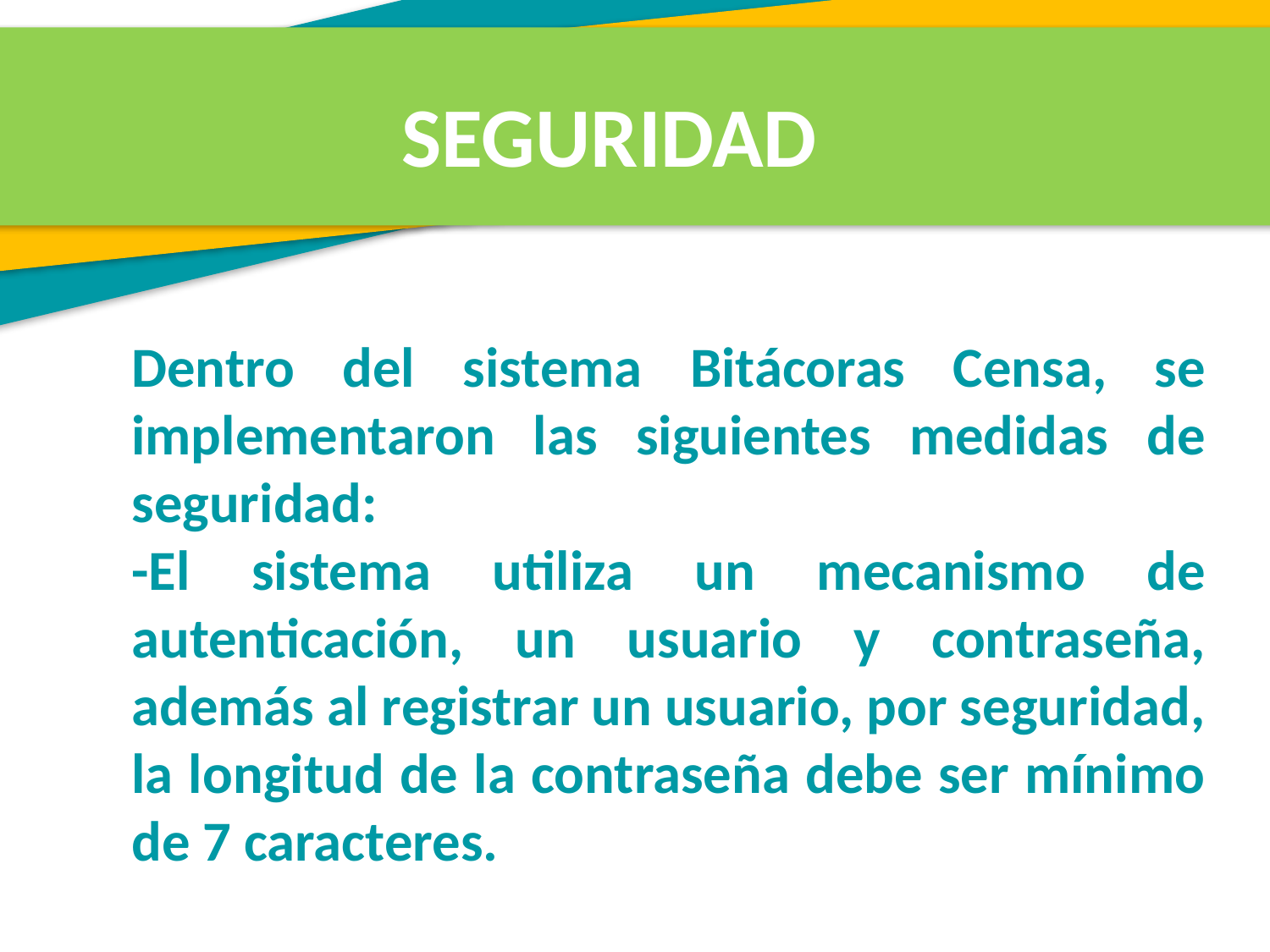

SEGURIDAD

Dentro del sistema Bitácoras Censa, se implementaron las siguientes medidas de seguridad:
-El sistema utiliza un mecanismo de autenticación, un usuario y contraseña, además al registrar un usuario, por seguridad, la longitud de la contraseña debe ser mínimo de 7 caracteres.